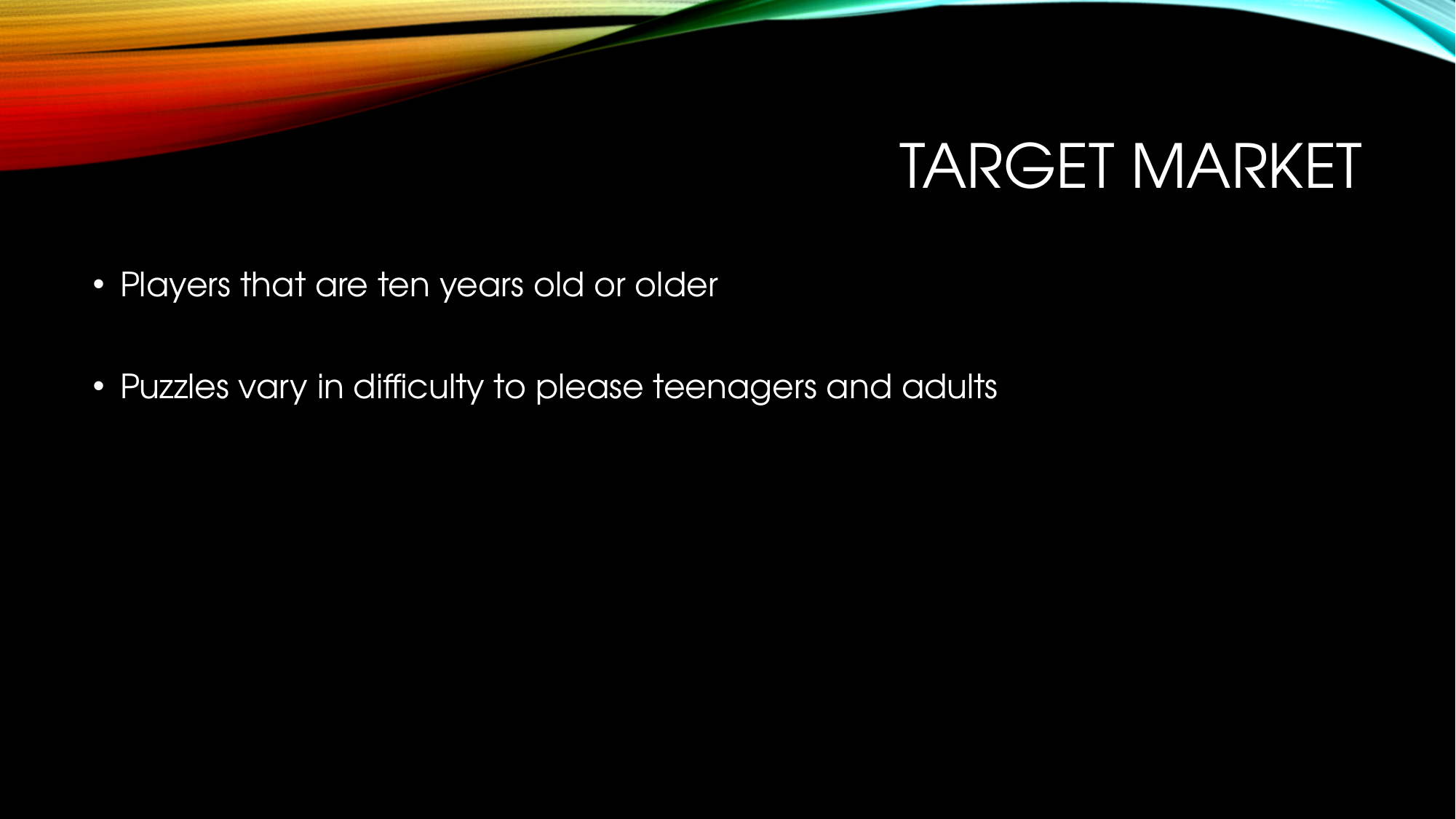

# Target market
Players that are ten years old or older

Puzzles vary in difficulty to please teenagers and adults